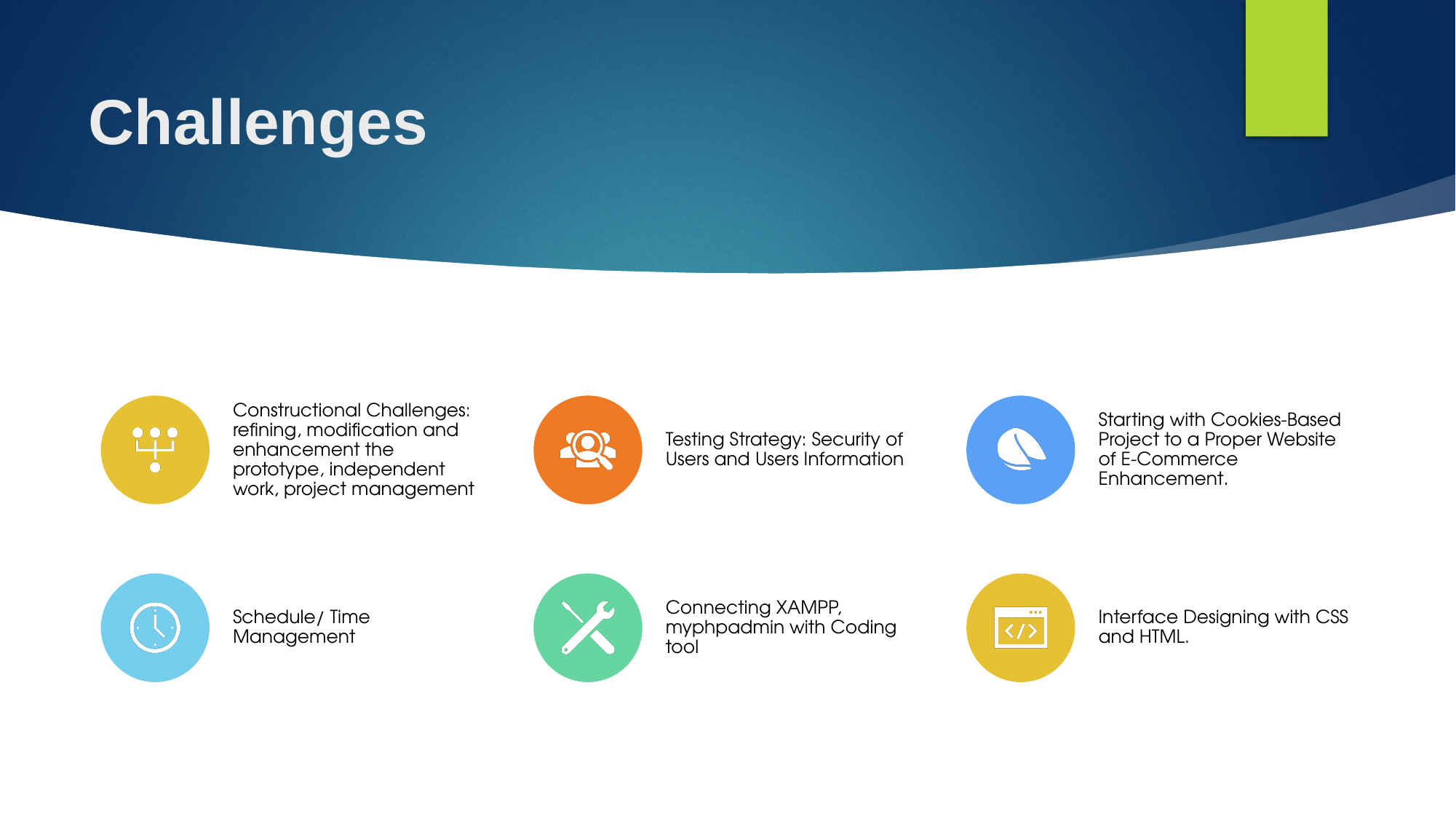

# Challenges

Constructional Challenges: refining, modification and enhancement the prototype, independent work, project management
Testing Strategy: Security of Users and Users Information
Starting with Cookies-Based Project to a Proper Website of E-Commerce Enhancement.
Schedule/ Time Management
Connecting XAMPP, myphpadmin with Coding tool
Interface Designing with CSS and HTML.